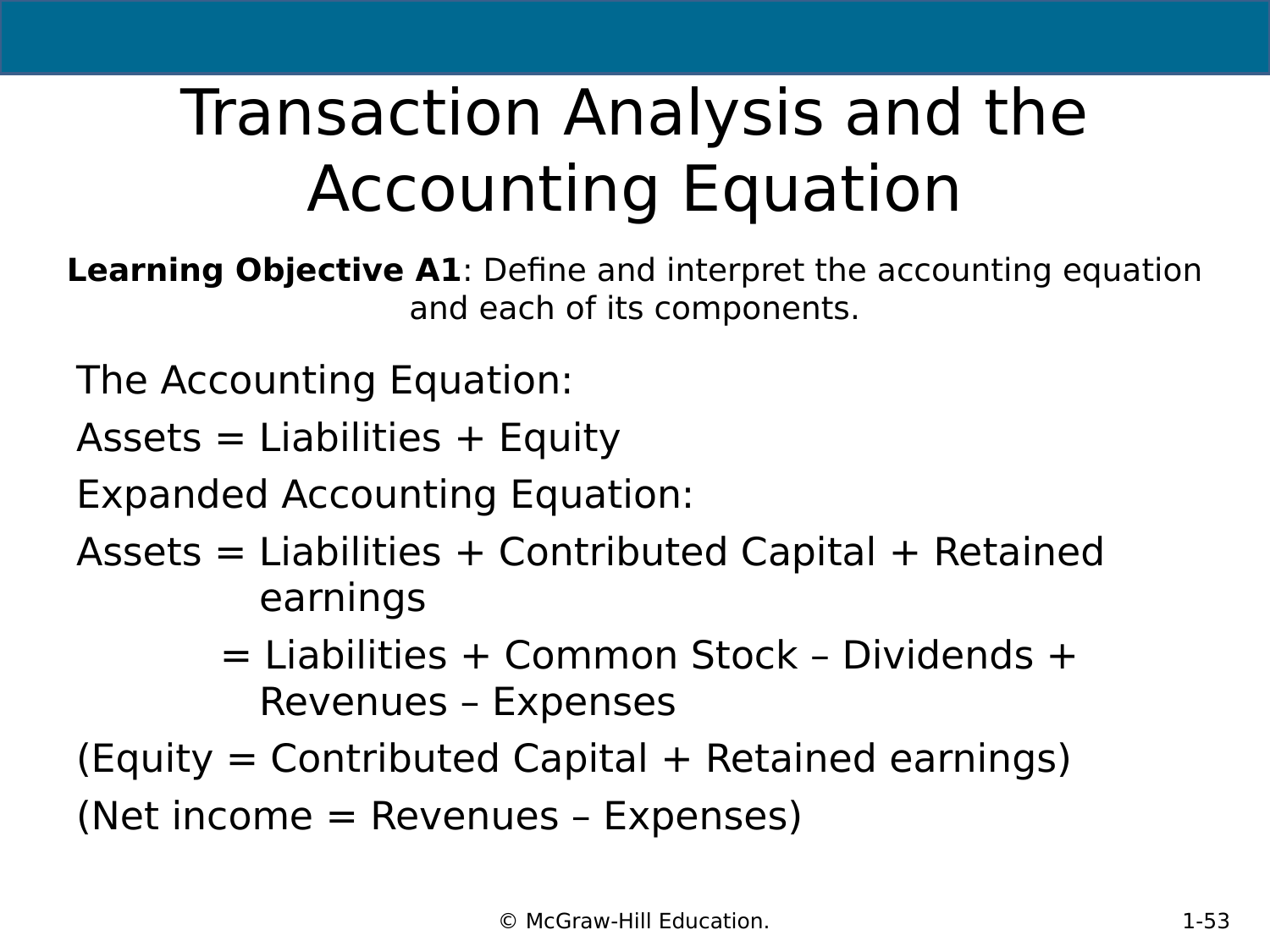

# Transaction Analysis and the Accounting Equation
Learning Objective A1: Define and interpret the accounting equation and each of its components.
The Accounting Equation:
Assets = Liabilities + Equity
Expanded Accounting Equation:
Assets = Liabilities + Contributed Capital + Retained      earnings
= Liabilities + Common Stock – Dividends + Revenues – Expenses
(Equity = Contributed Capital + Retained earnings)
(Net income = Revenues – Expenses)